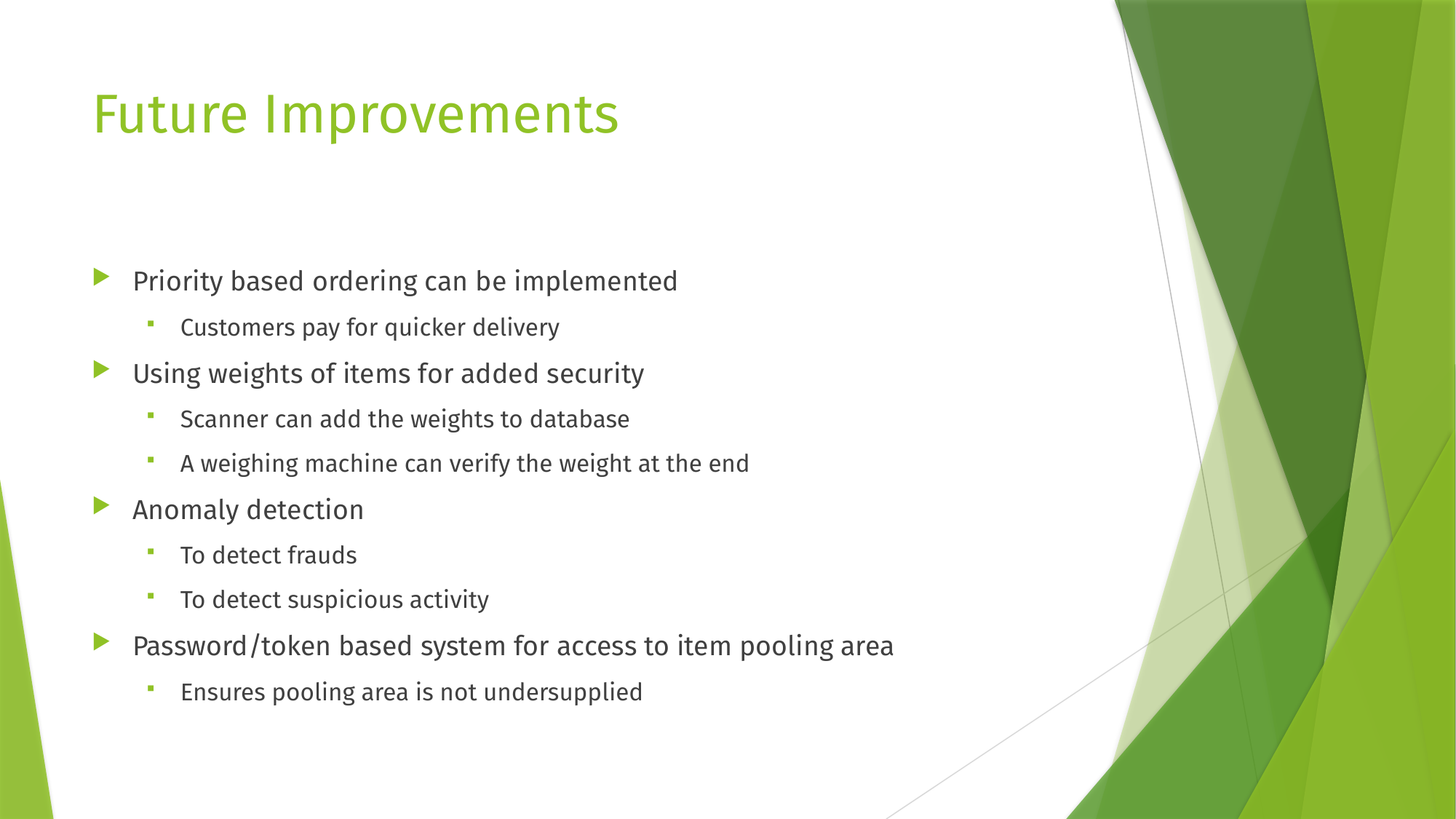

# Future Improvements
Priority based ordering can be implemented
Customers pay for quicker delivery
Using weights of items for added security
Scanner can add the weights to database
A weighing machine can verify the weight at the end
Anomaly detection
To detect frauds
To detect suspicious activity
Password/token based system for access to item pooling area
Ensures pooling area is not undersupplied